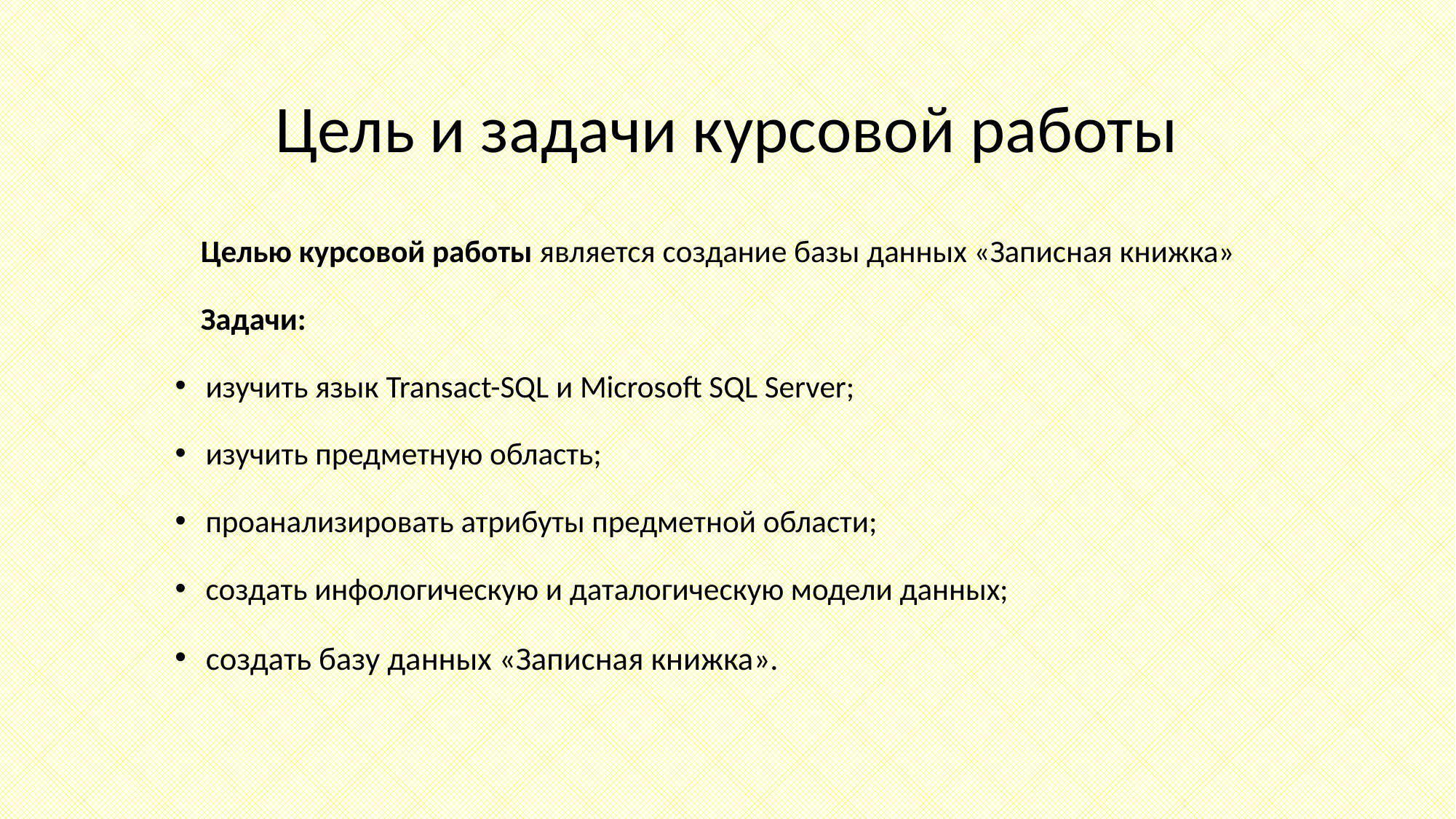

# Цель и задачи курсовой работы
	Целью курсовой работы является создание базы данных «Записная книжка»
	Задачи:
изучить язык Transact-SQL и Microsoft SQL Server;
изучить предметную область;
проанализировать атрибуты предметной области;
создать инфологическую и даталогическую модели данных;
создать базу данных «Записная книжка».